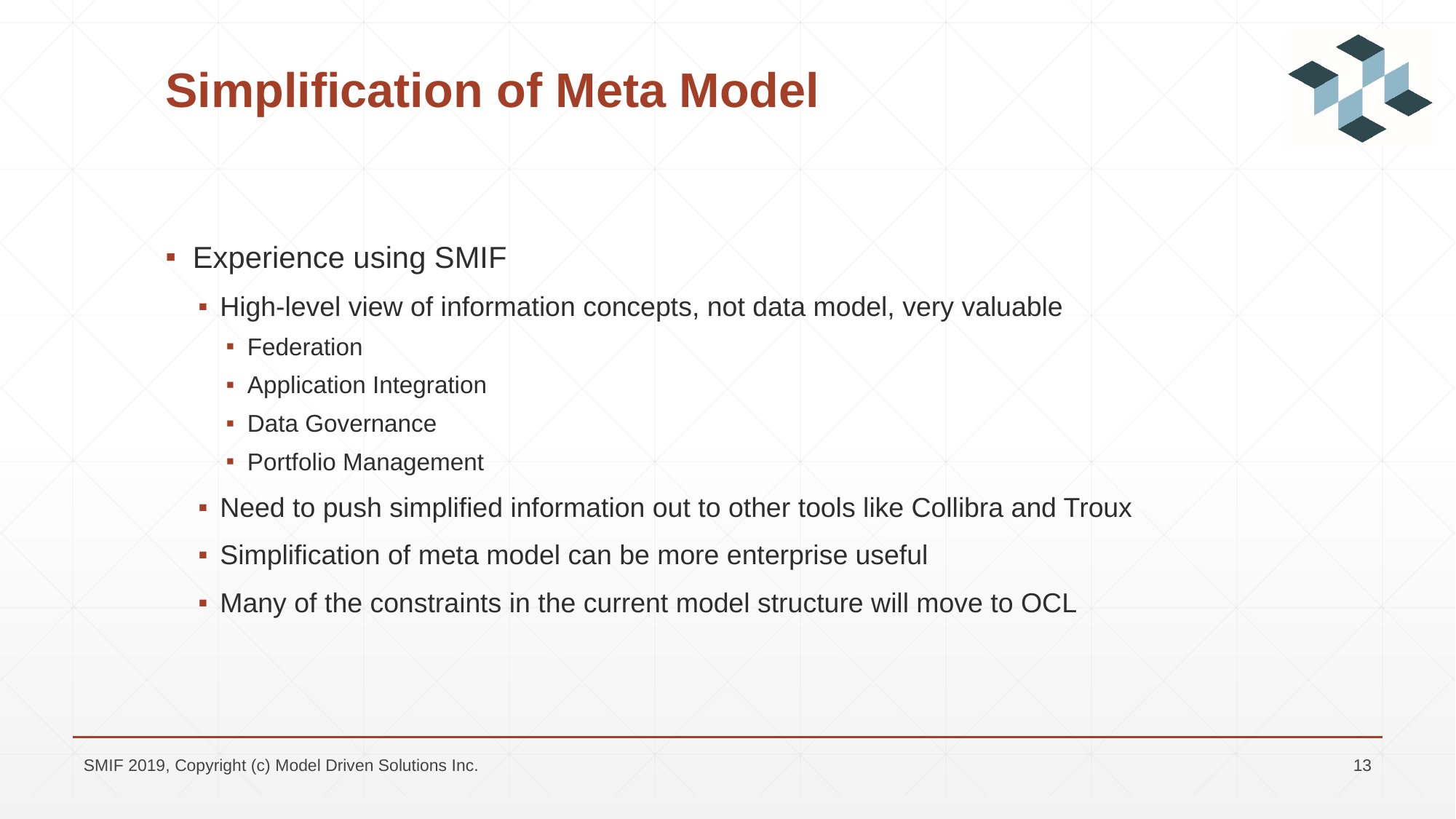

# Simplification of Meta Model
Experience using SMIF
High-level view of information concepts, not data model, very valuable
Federation
Application Integration
Data Governance
Portfolio Management
Need to push simplified information out to other tools like Collibra and Troux
Simplification of meta model can be more enterprise useful
Many of the constraints in the current model structure will move to OCL

SMIF 2019, Copyright (c) Model Driven Solutions Inc.
13